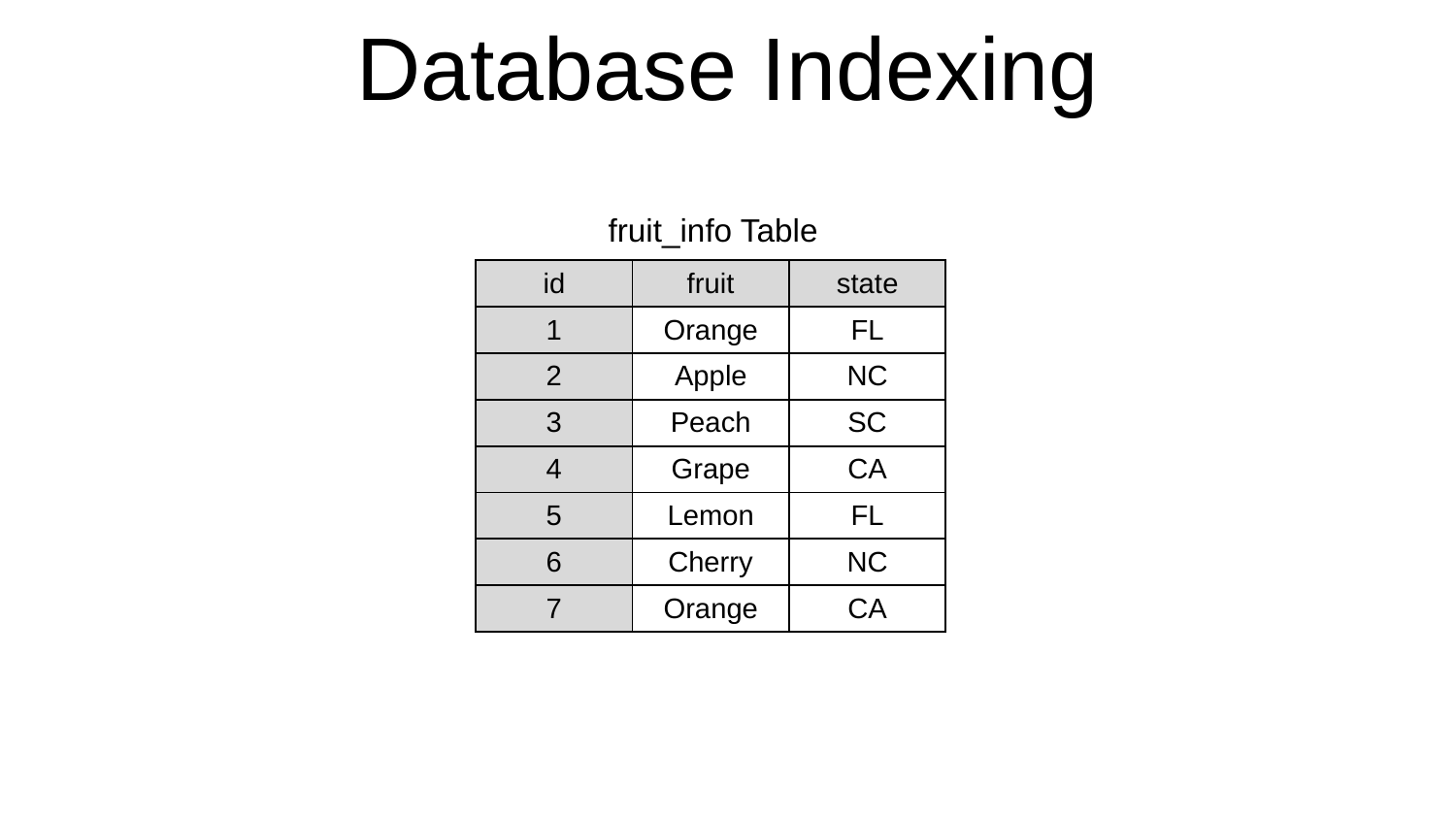

# Database Indexing
fruit_info Table
| id | fruit | state |
| --- | --- | --- |
| 1 | Orange | FL |
| 2 | Apple | NC |
| 3 | Peach | SC |
| 4 | Grape | CA |
| 5 | Lemon | FL |
| 6 | Cherry | NC |
| 7 | Orange | CA |